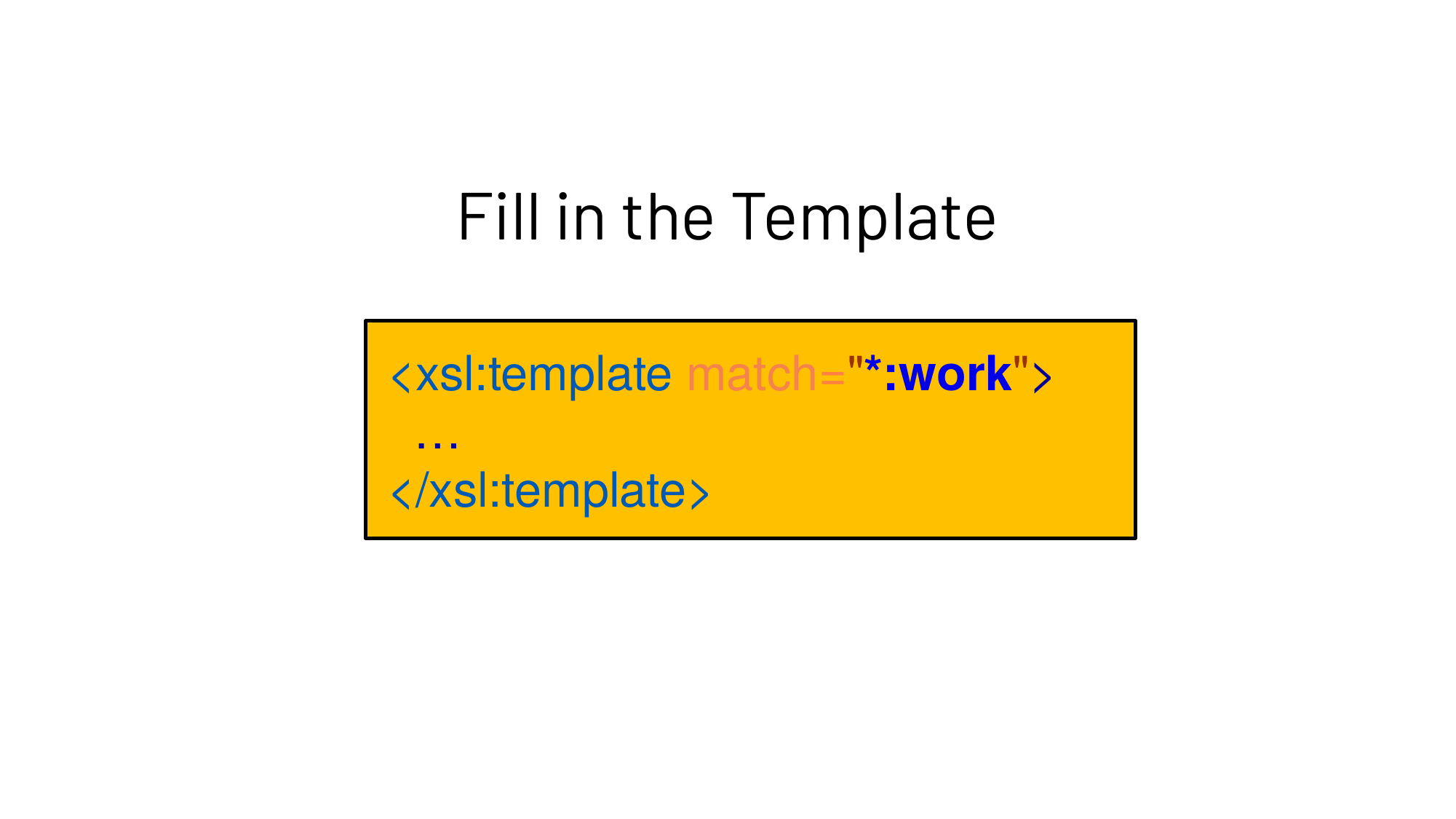

# Fill in the Template
<xsl:template match="*:work">
  …
</xsl:template>